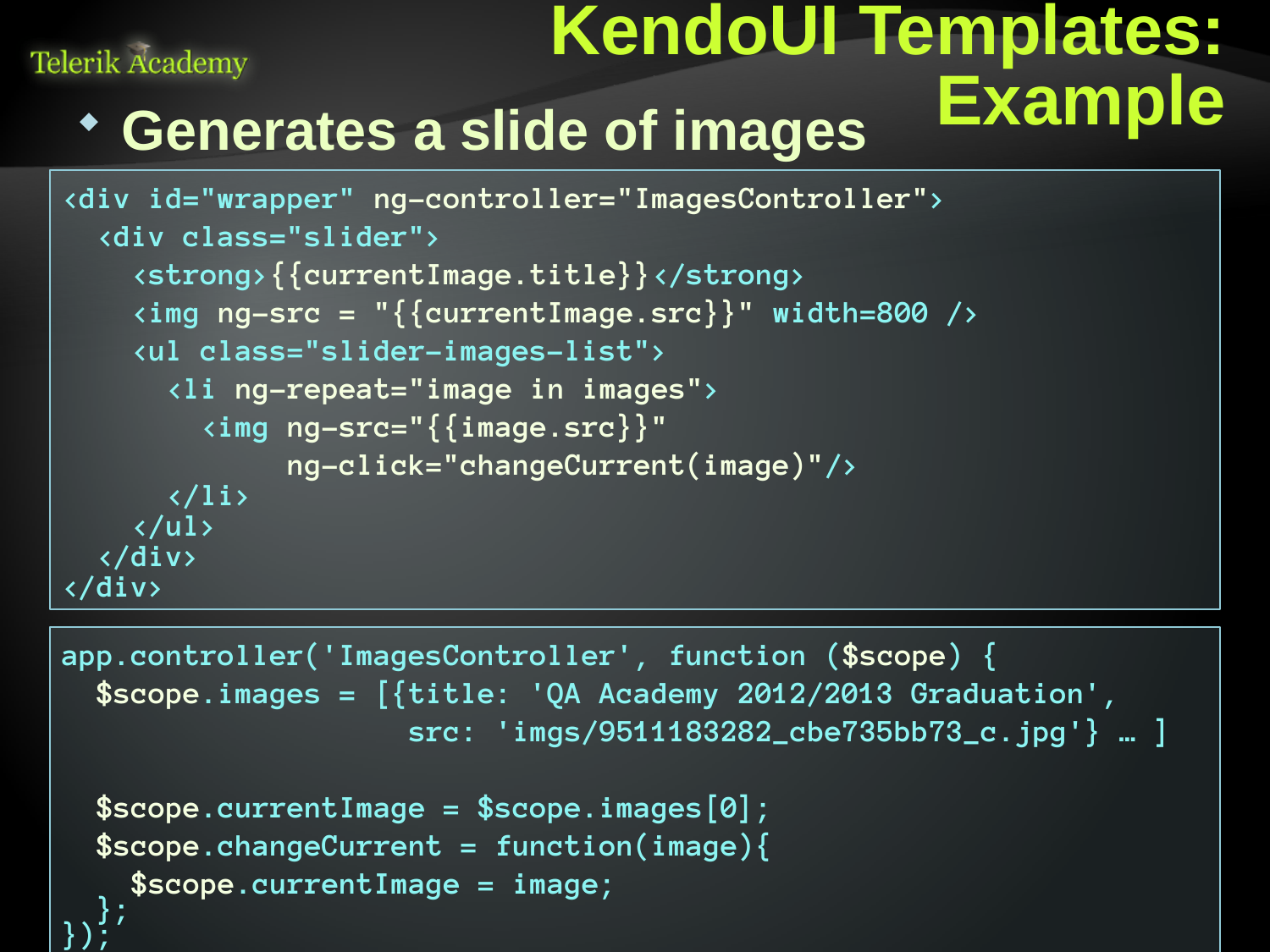

# KendoUI Templates: Example
Generates a slide of images
<div id="wrapper" ng-controller="ImagesController">
  <div class="slider">
    <strong>{{currentImage.title}}</strong>
    <img ng-src = "{{currentImage.src}}" width=800 />
    <ul class="slider-images-list">
      <li ng-repeat="image in images">
        <img ng-src="{{image.src}}"
             ng-click="changeCurrent(image)"/>
      </li>
    </ul>
  </div>
</div>
app.controller('ImagesController', function ($scope) {
  $scope.images = [{title: 'QA Academy 2012/2013 Graduation',
                    src: 'imgs/9511183282_cbe735bb73_c.jpg'} … ]
  $scope.currentImage = $scope.images[0];
  $scope.changeCurrent = function(image){
    $scope.currentImage = image;
  };
});